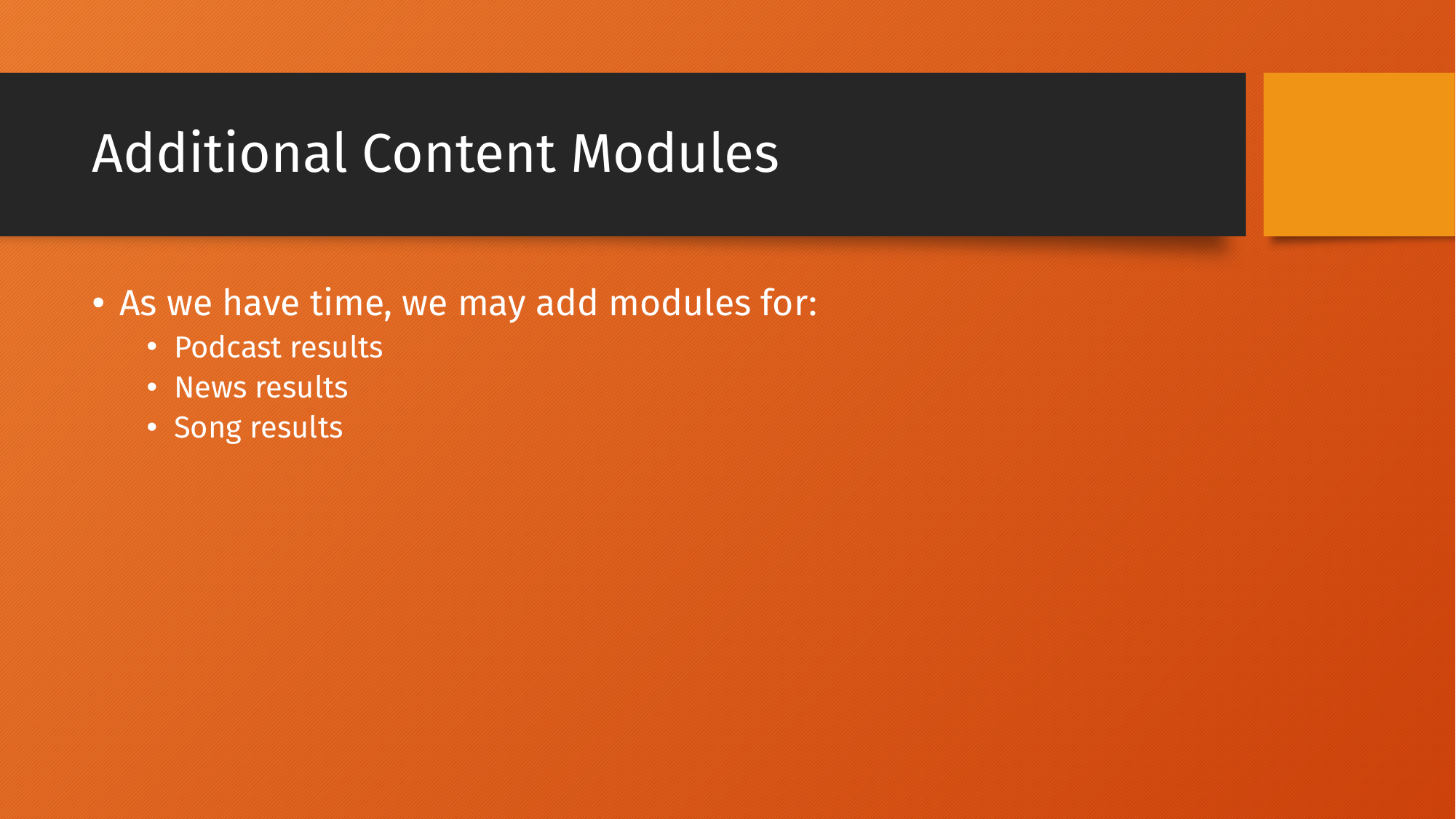

# Additional Content Modules
As we have time, we may add modules for:
Podcast results
News results
Song results